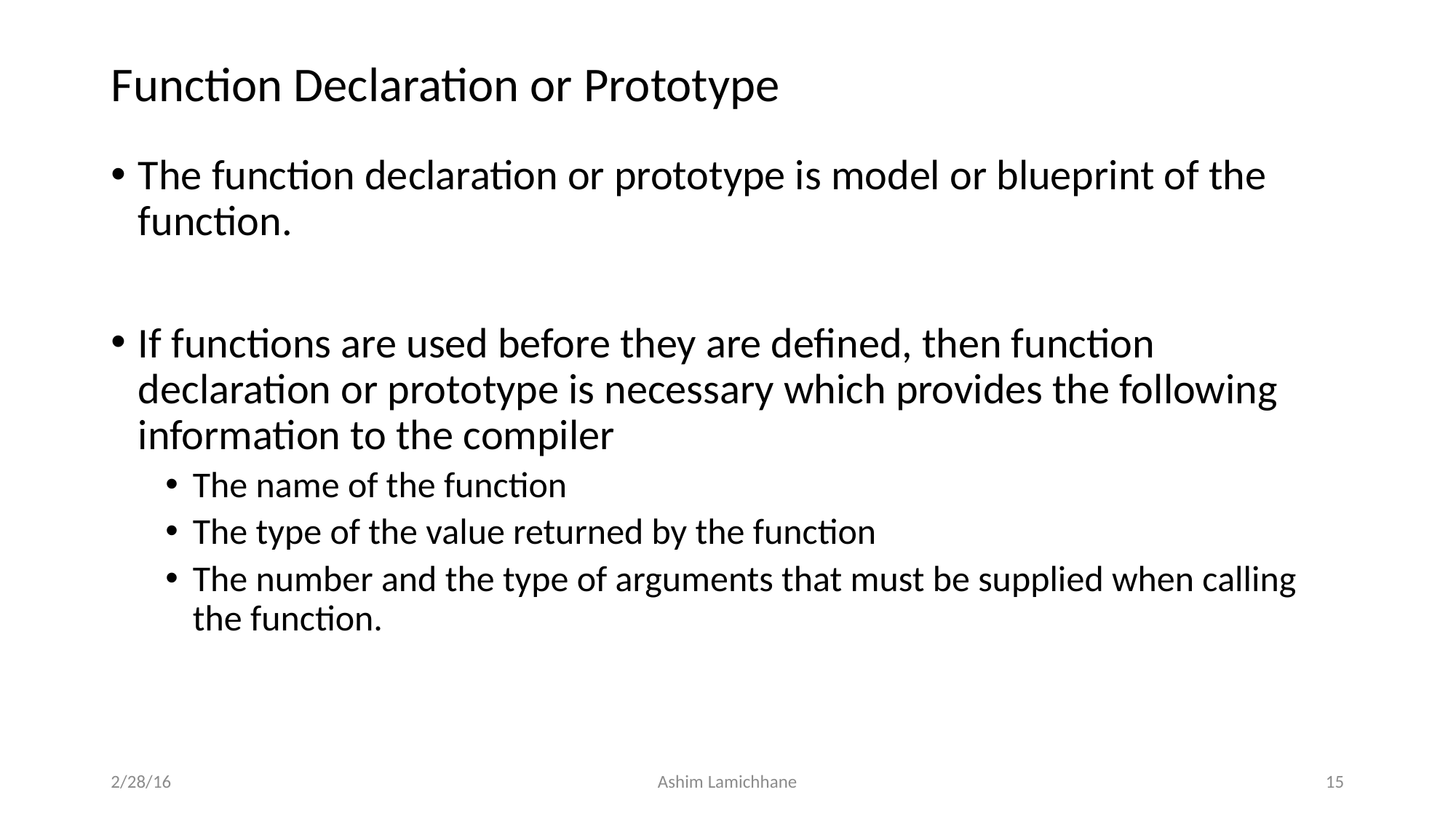

# Function Declaration or Prototype
The function declaration or prototype is model or blueprint of the function.

If functions are used before they are defined, then function declaration or prototype is necessary which provides the following information to the compiler
The name of the function
The type of the value returned by the function
The number and the type of arguments that must be supplied when calling the function.
2/28/16
Ashim Lamichhane
15